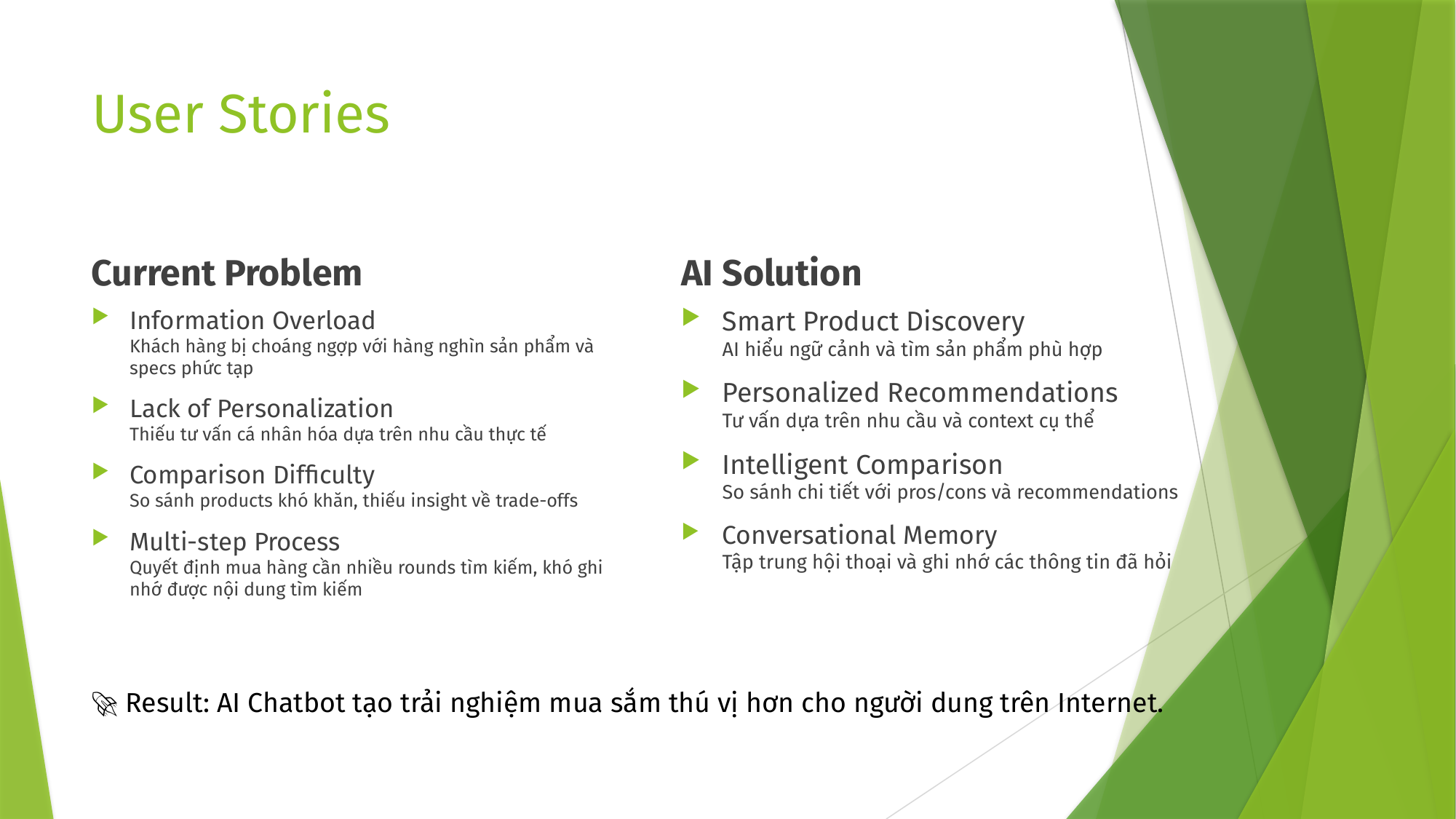

# User Stories
Current Problem
AI Solution
Information Overload
Khách hàng bị choáng ngợp với hàng nghìn sản phẩm và specs phức tạp
Lack of Personalization
Thiếu tư vấn cá nhân hóa dựa trên nhu cầu thực tế
Comparison Difficulty
So sánh products khó khăn, thiếu insight về trade-offs
Multi-step Process
Quyết định mua hàng cần nhiều rounds tìm kiếm, khó ghi nhớ được nội dung tìm kiếm

Smart Product Discovery
AI hiểu ngữ cảnh và tìm sản phẩm phù hợp
Personalized Recommendations
Tư vấn dựa trên nhu cầu và context cụ thể
Intelligent Comparison
So sánh chi tiết với pros/cons và recommendations
Conversational Memory
Tập trung hội thoại và ghi nhớ các thông tin đã hỏi

🚀 Result: AI Chatbot tạo trải nghiệm mua sắm thú vị hơn cho người dung trên Internet.